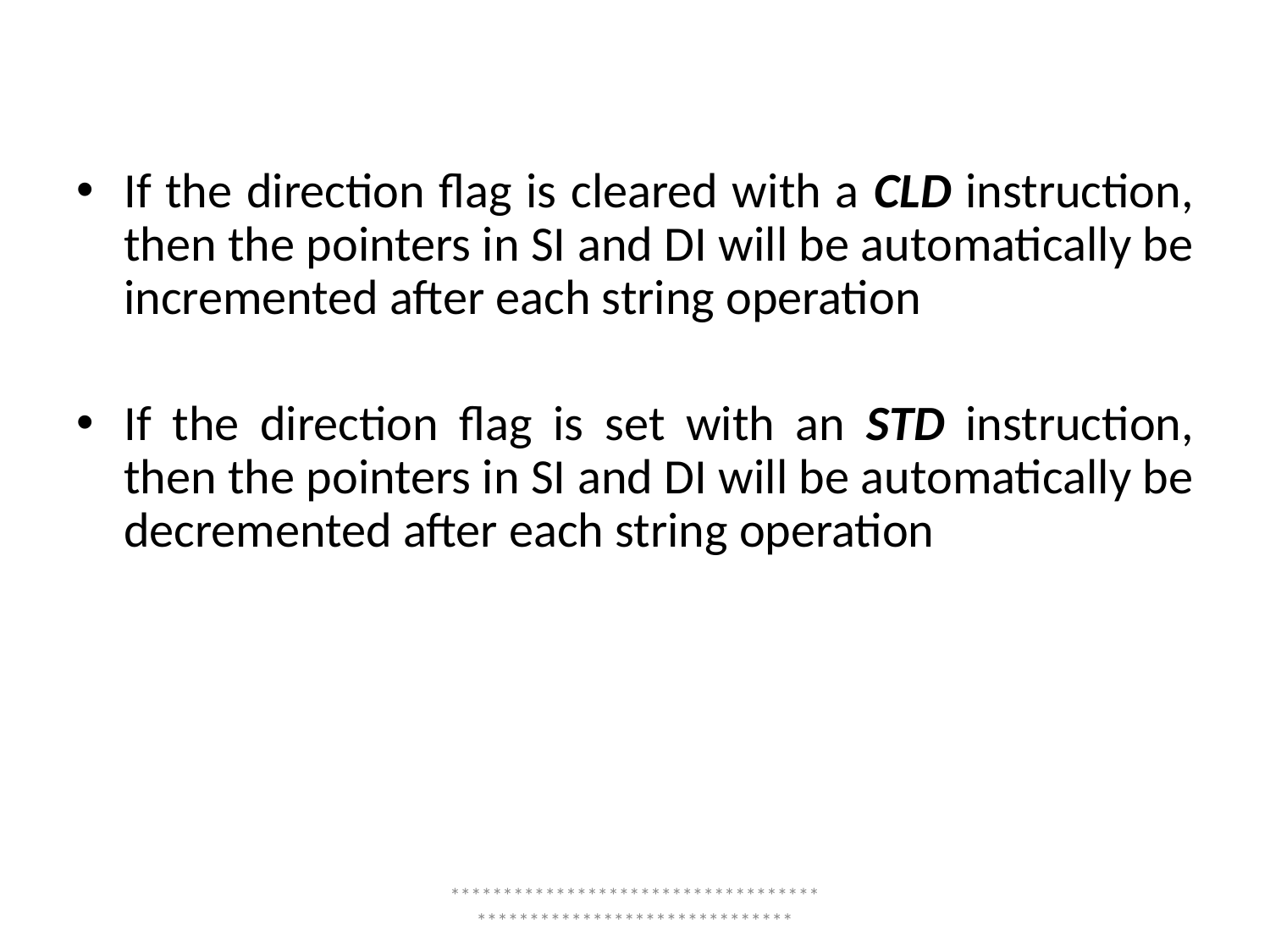

If the direction flag is cleared with a CLD instruction, then the pointers in SI and DI will be automatically be incremented after each string operation

If the direction flag is set with an STD instruction, then the pointers in SI and DI will be automatically be decremented after each string operation
*****************************************************************